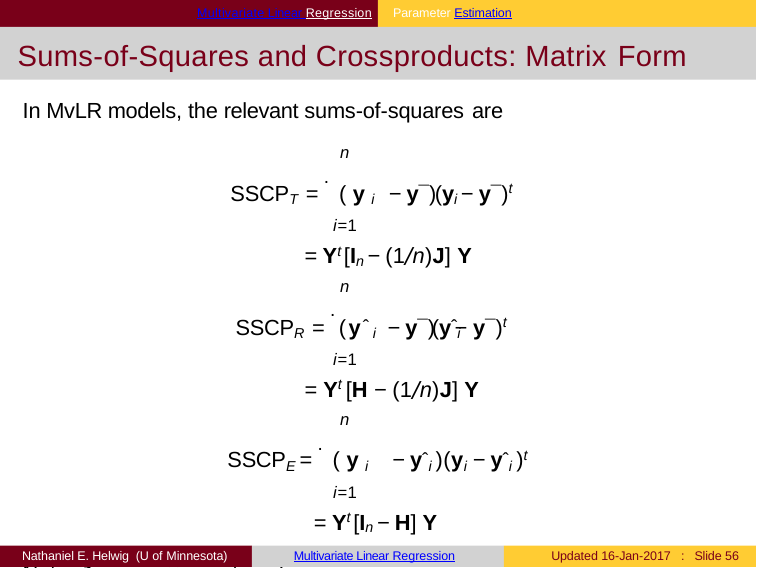

Multivariate Linear Regression	Parameter Estimation

# Sums-of-Squares and Crossproducts: Matrix Form
In MvLR models, the relevant sums-of-squares are
n
SSCPT  = .(yi − y¯)(yi  − y¯)t
i=1
= Yt [In − (1/n)J] Y
n
SSCPR  = .(yˆi − y¯)(yˆi      − y¯)t
i=1
= Yt [H − (1/n)J] Y
n
SSCPE = .(yi − yˆi )(yi − yˆi )t
i=1
= Yt [In − H] Y
Note: J is an n × n matrix of ones

Nathaniel E. Helwig  (U of Minnesota)
Multivariate Linear Regression
Updated 16-Jan-2017   :   Slide 56